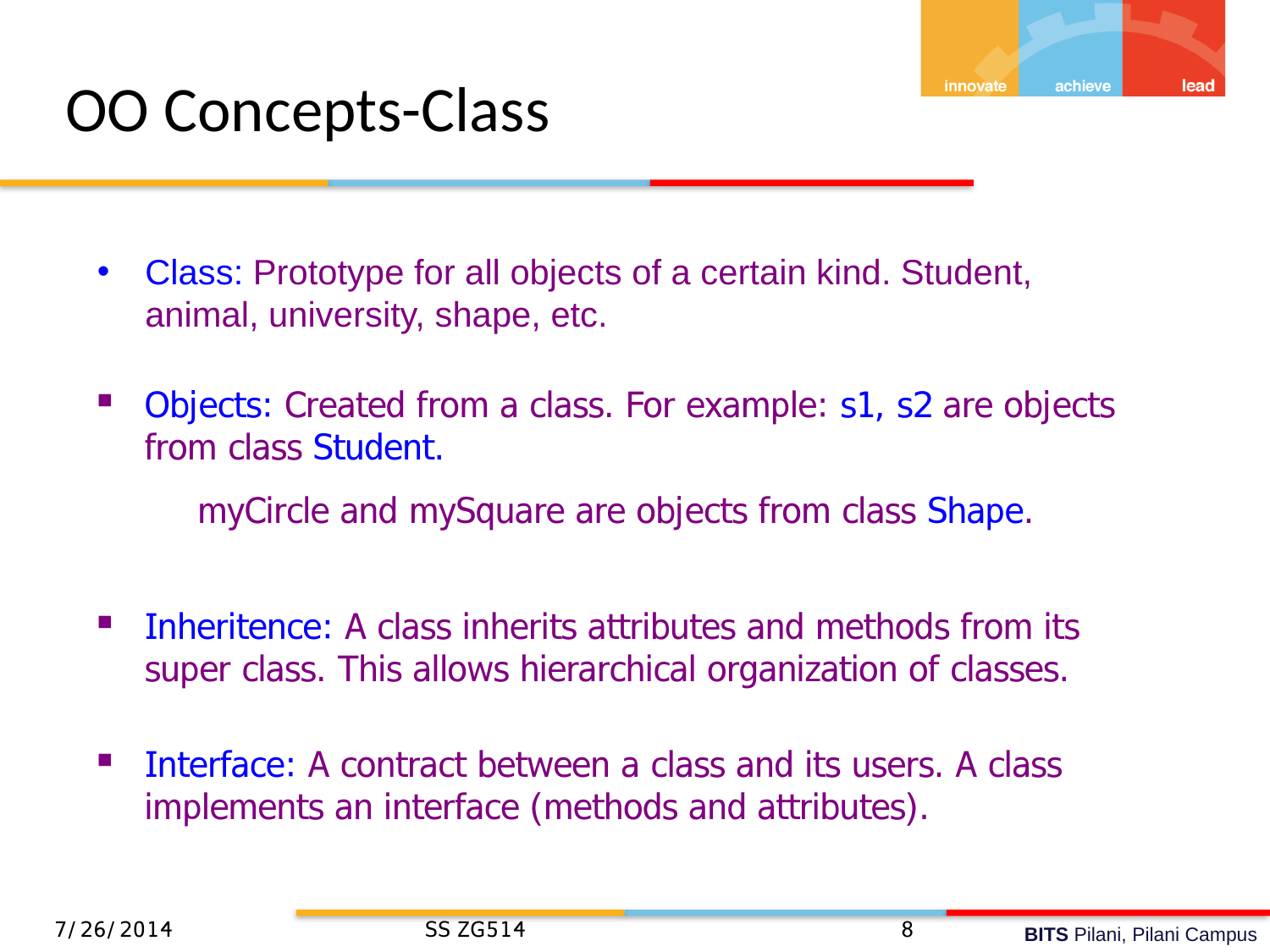

# OO Concepts-Class
Class: Prototype for all objects of a certain kind. Student, animal, university, shape, etc.
Objects: Created from a class. For example: s1, s2 are objects from class Student.
	myCircle and mySquare are objects from class Shape.
Inheritence: A class inherits attributes and methods from its super class. This allows hierarchical organization of classes.
Interface: A contract between a class and its users. A class implements an interface (methods and attributes).
7/26/2014
SS ZG514
8